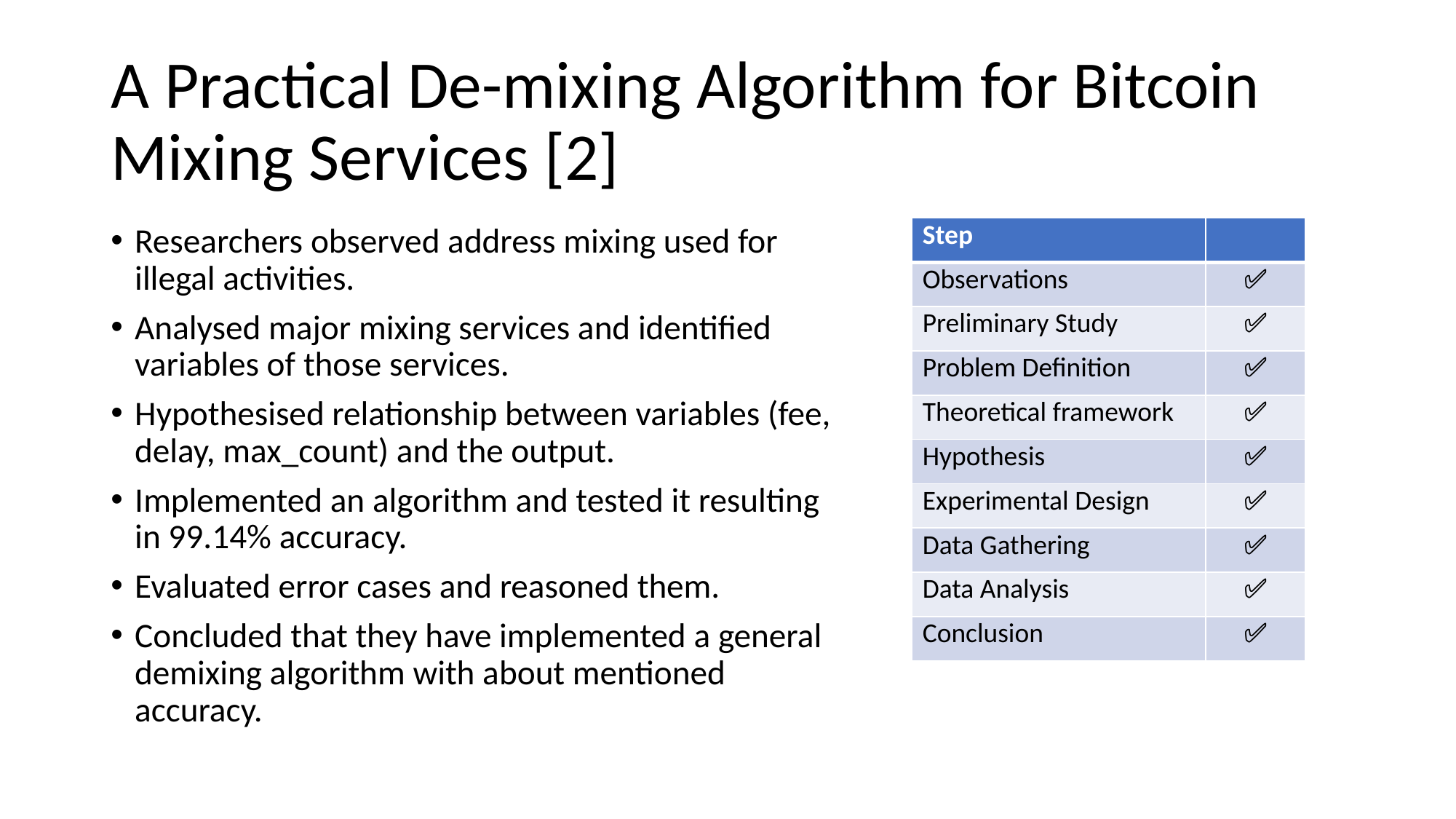

# A Practical De-mixing Algorithm for Bitcoin Mixing Services [2]
Researchers observed address mixing used for illegal activities.
Analysed major mixing services and identified variables of those services.
Hypothesised relationship between variables (fee, delay, max_count) and the output.
Implemented an algorithm and tested it resulting in 99.14% accuracy.
Evaluated error cases and reasoned them.
Concluded that they have implemented a general demixing algorithm with about mentioned accuracy.

| Step |  |
| --- | --- |
| Observations | ✅ |
| Preliminary Study | ✅ |
| Problem Definition | ✅ |
| Theoretical framework | ✅ |
| Hypothesis | ✅ |
| Experimental Design | ✅ |
| Data Gathering | ✅ |
| Data Analysis | ✅ |
| Conclusion | ✅ |